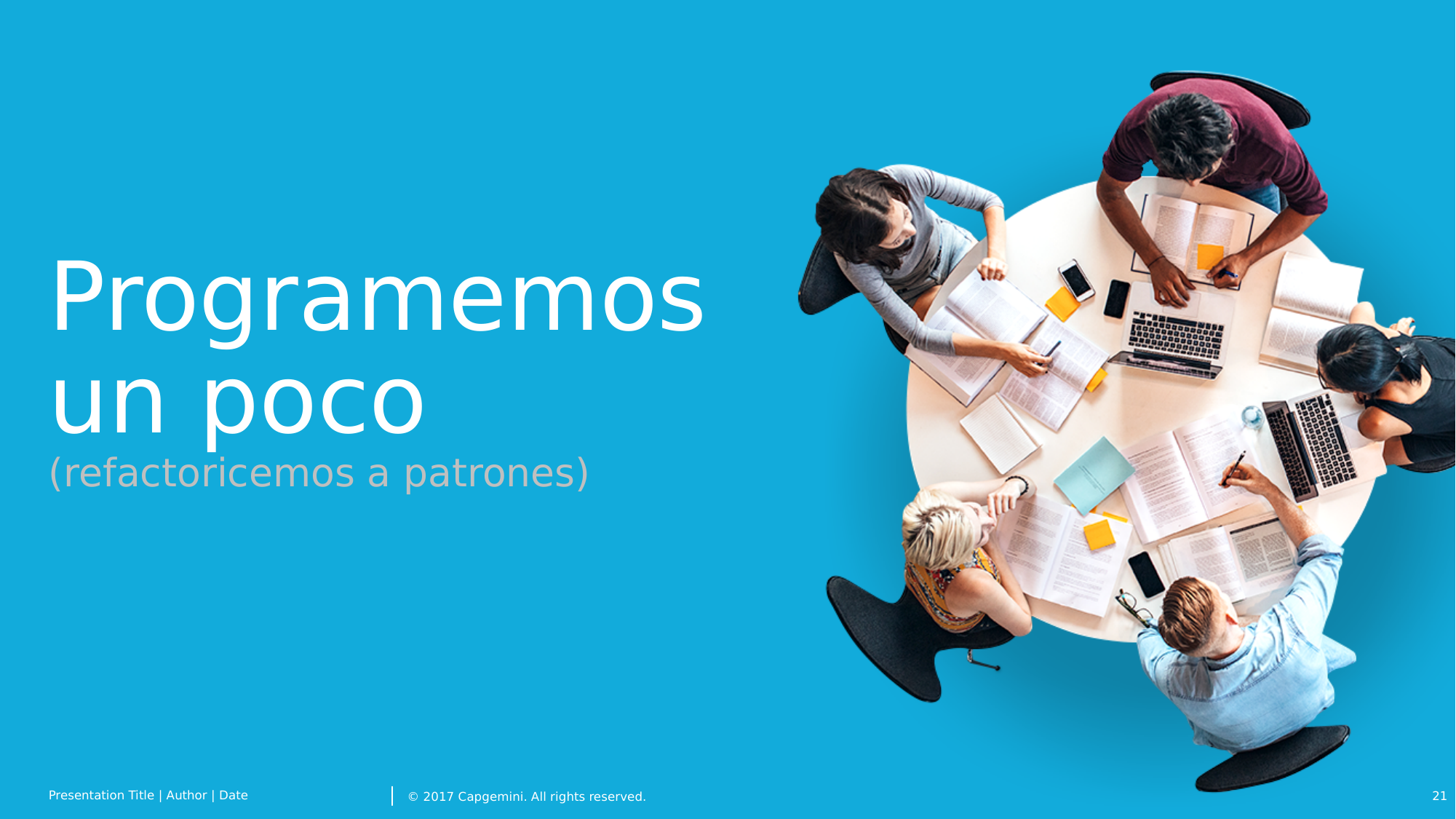

# Programemos un poco (refactoricemos a patrones)